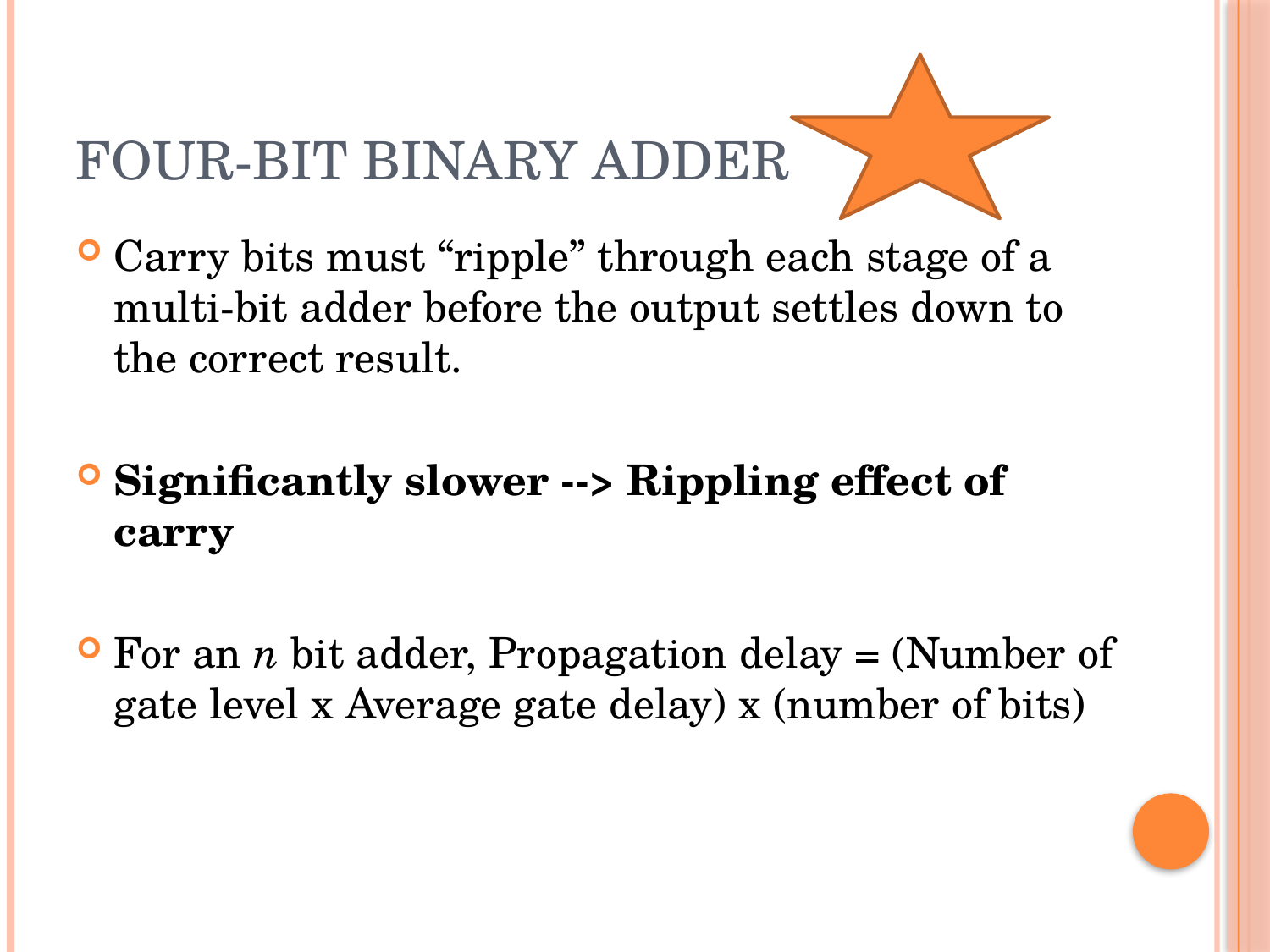

# Four-Bit Binary Adder

Carry bits must “ripple” through each stage of a multi-bit adder before the output settles down to the correct result.

Significantly slower --> Rippling effect of carry

For an n bit adder, Propagation delay = (Number of gate level x Average gate delay) x (number of bits)